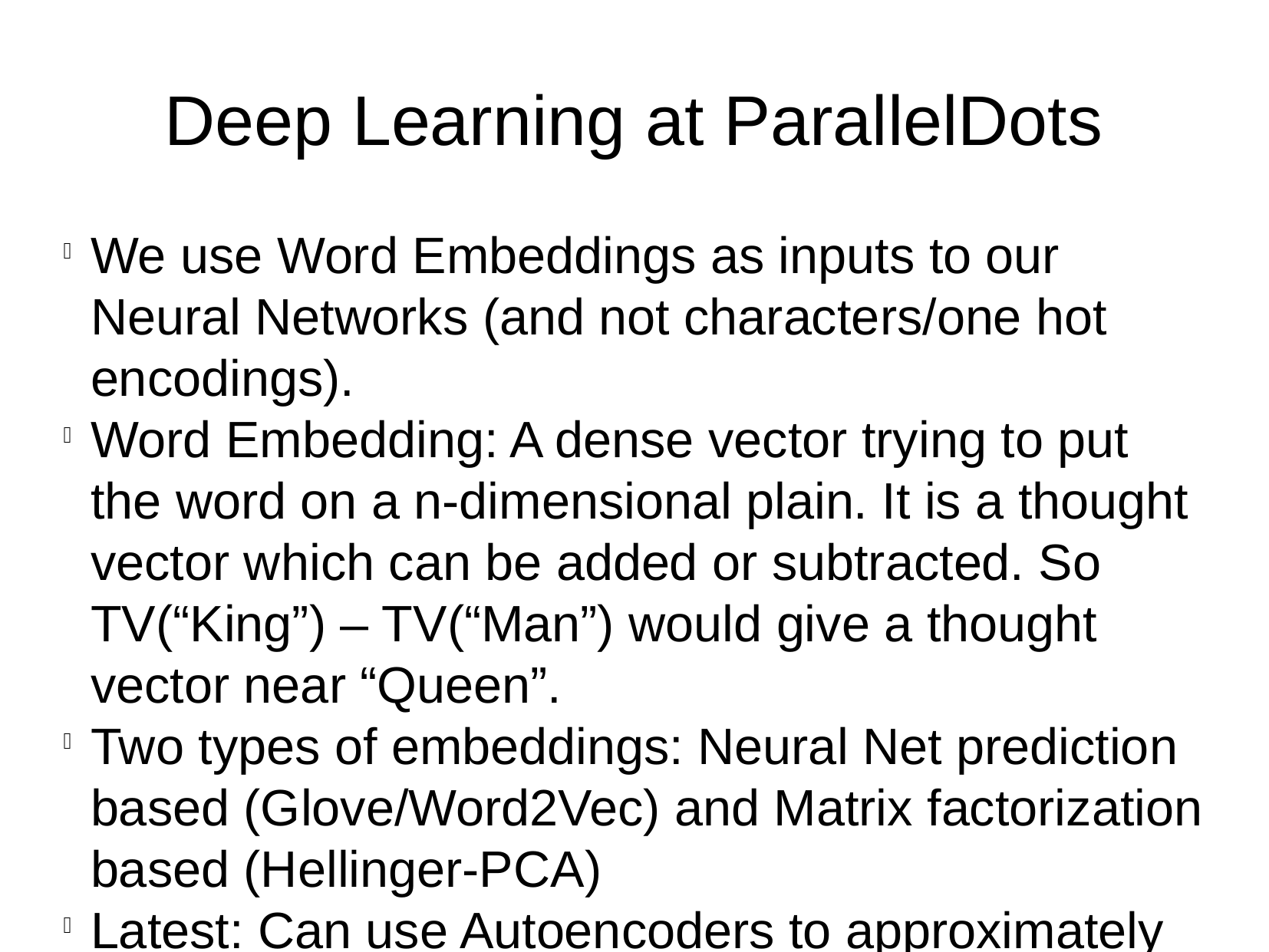

Deep Learning at ParallelDots
We use Word Embeddings as inputs to our Neural Networks (and not characters/one hot encodings).
Word Embedding: A dense vector trying to put the word on a n-dimensional plain. It is a thought vector which can be added or subtracted. So TV(“King”) – TV(“Man”) would give a thought vector near “Queen”.
Two types of embeddings: Neural Net prediction based (Glove/Word2Vec) and Matrix factorization based (Hellinger-PCA)
Latest: Can use Autoencoders to approximately factorize matrix (ParallelDots open sourcing this soon)